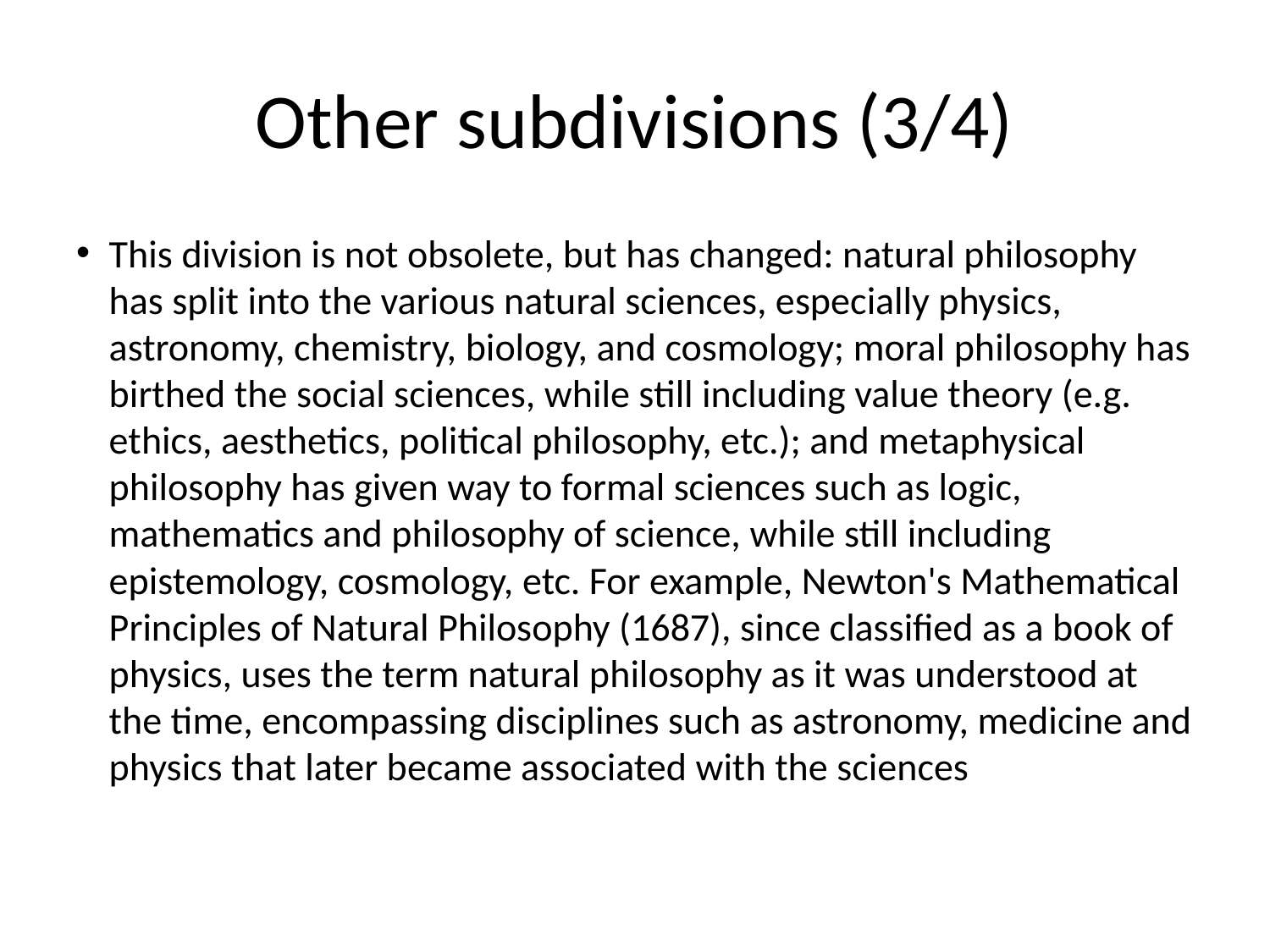

# Other subdivisions (3/4)
This division is not obsolete, but has changed: natural philosophy has split into the various natural sciences, especially physics, astronomy, chemistry, biology, and cosmology; moral philosophy has birthed the social sciences, while still including value theory (e.g. ethics, aesthetics, political philosophy, etc.); and metaphysical philosophy has given way to formal sciences such as logic, mathematics and philosophy of science, while still including epistemology, cosmology, etc. For example, Newton's Mathematical Principles of Natural Philosophy (1687), since classified as a book of physics, uses the term natural philosophy as it was understood at the time, encompassing disciplines such as astronomy, medicine and physics that later became associated with the sciences